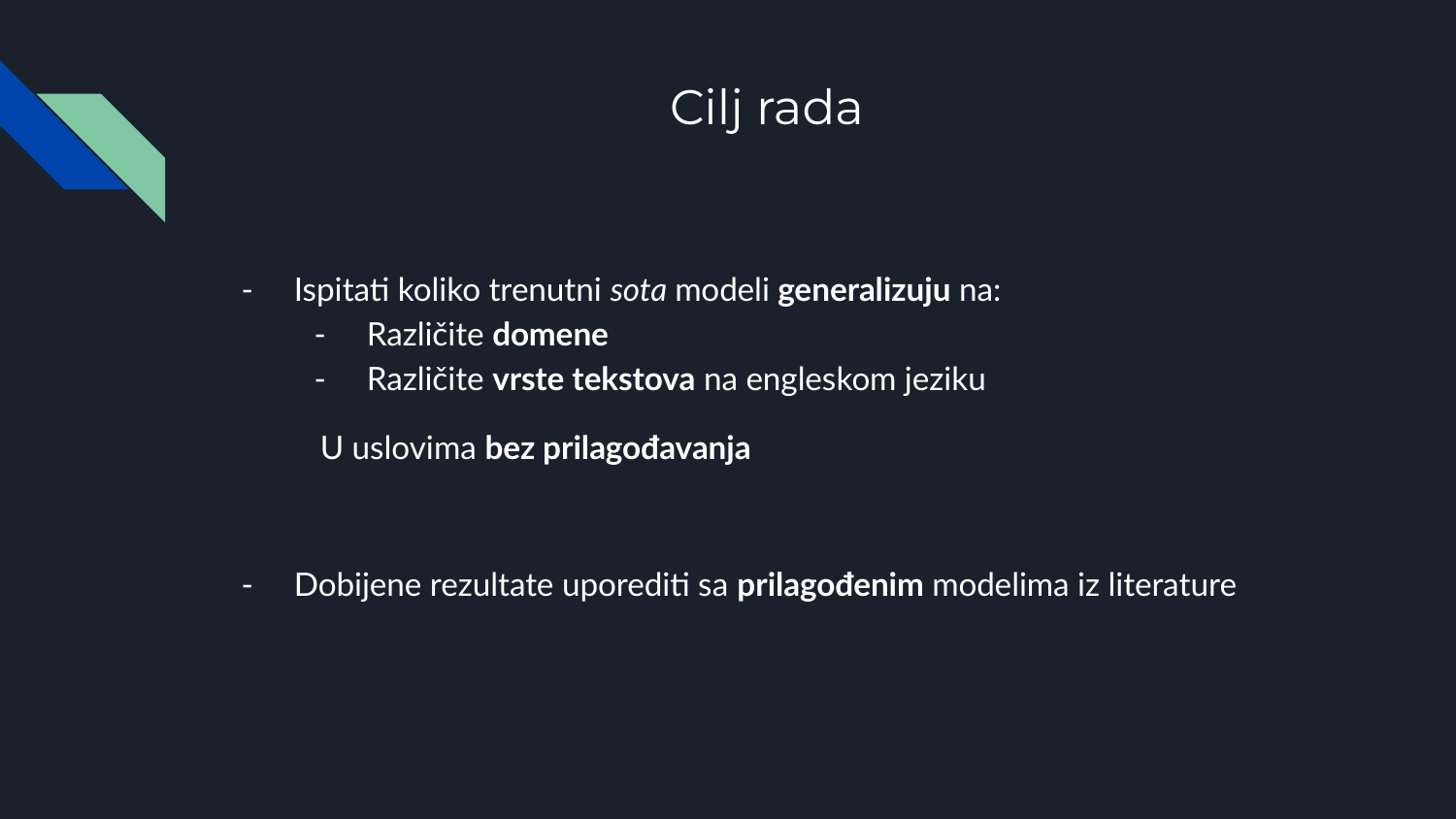

# Cilj rada
Ispitati koliko trenutni sota modeli generalizuju na:
Različite domene
Različite vrste tekstova na engleskom jeziku
            U uslovima bez prilagođavanja

Dobijene rezultate uporediti sa prilagođenim modelima iz literature